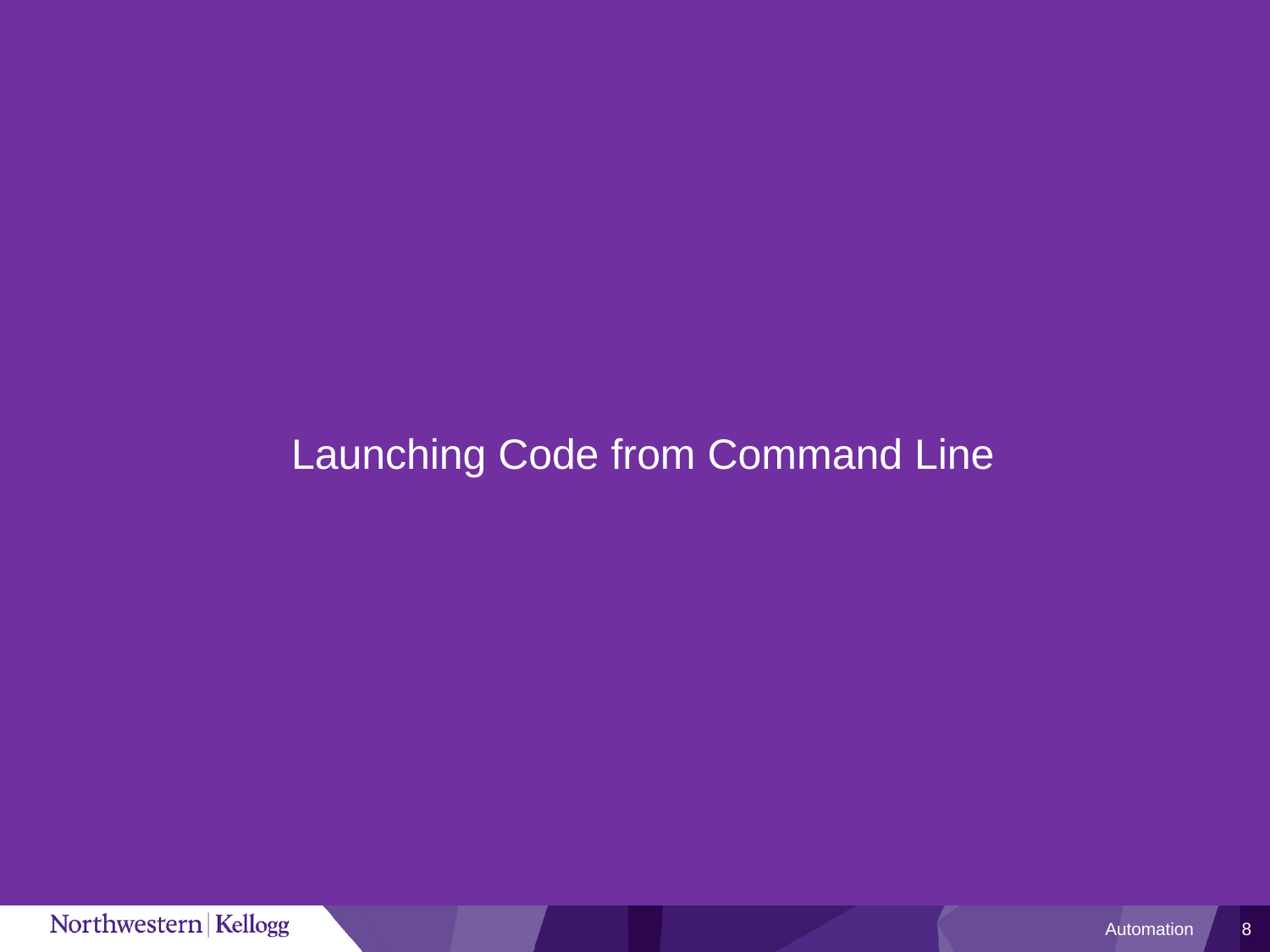

Launching Code from Command Line
Automation
8